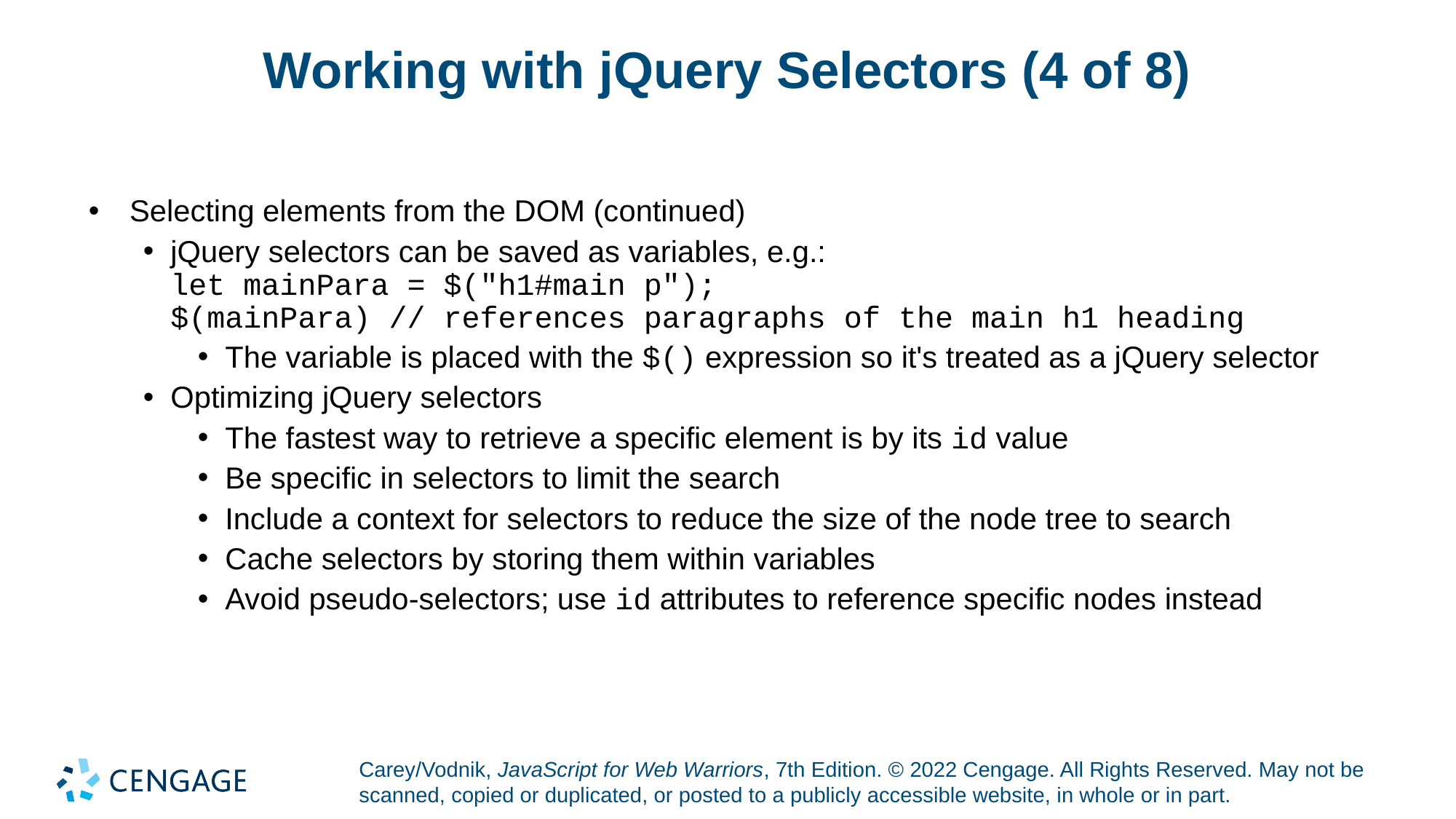

# Working with jQuery Selectors (4 of 8)
Selecting elements from the DOM (continued)
jQuery selectors can be saved as variables, e.g.:
let mainPara = $("h1#main p");
$(mainPara) // references paragraphs of the main h1 heading
The variable is placed with the $() expression so it's treated as a jQuery selector
Optimizing jQuery selectors
The fastest way to retrieve a specific element is by its id value
Be specific in selectors to limit the search
Include a context for selectors to reduce the size of the node tree to search
Cache selectors by storing them within variables
Avoid pseudo-selectors; use id attributes to reference specific nodes instead